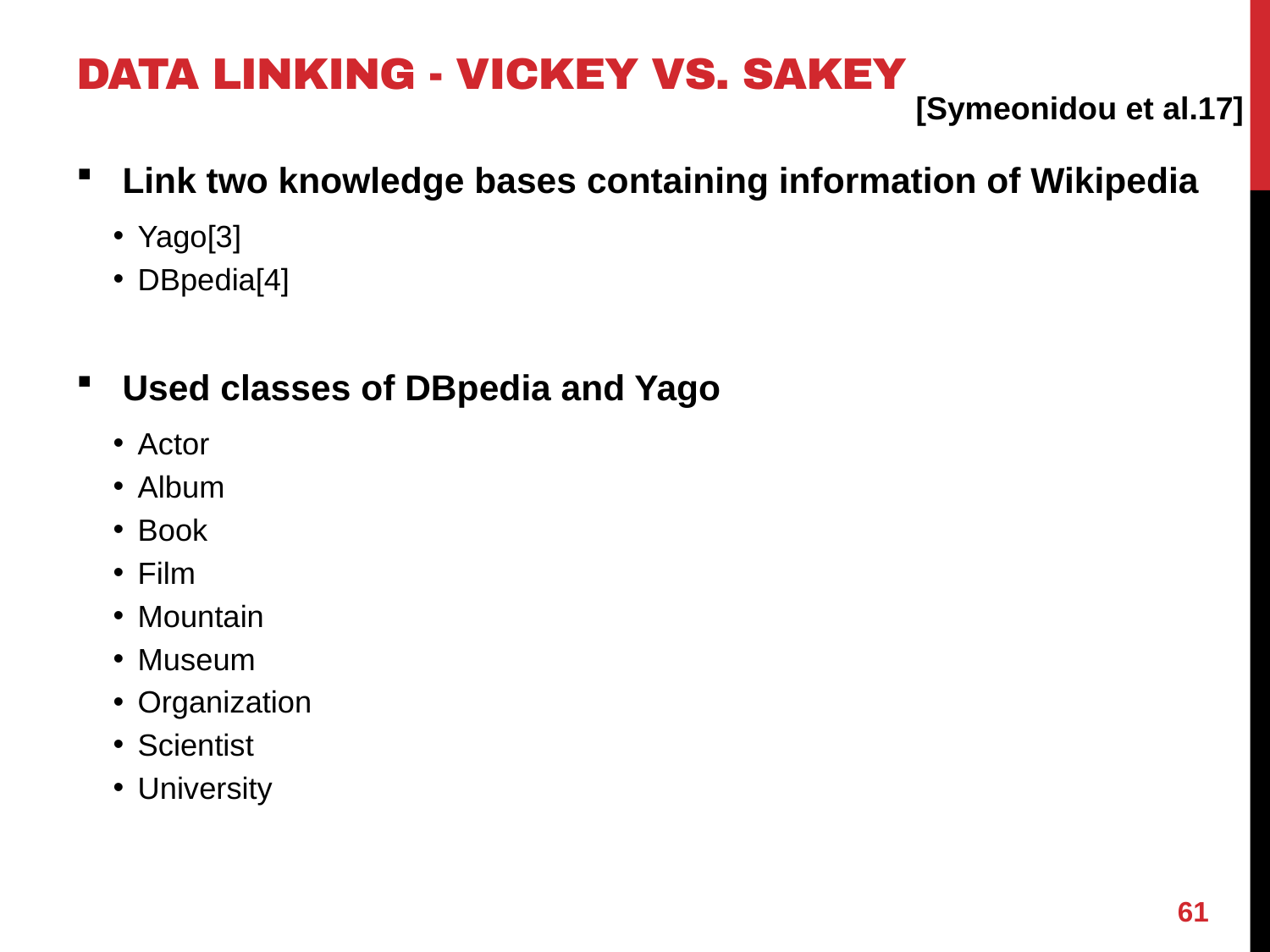

# Data Linking - VICKEY vs. SAKey
[Symeonidou et al.17]
Link two knowledge bases containing information of Wikipedia
Yago[3]
DBpedia[4]

Used classes of DBpedia and Yago
Actor
Album
Book
Film
Mountain
Museum
Organization
Scientist
University
61